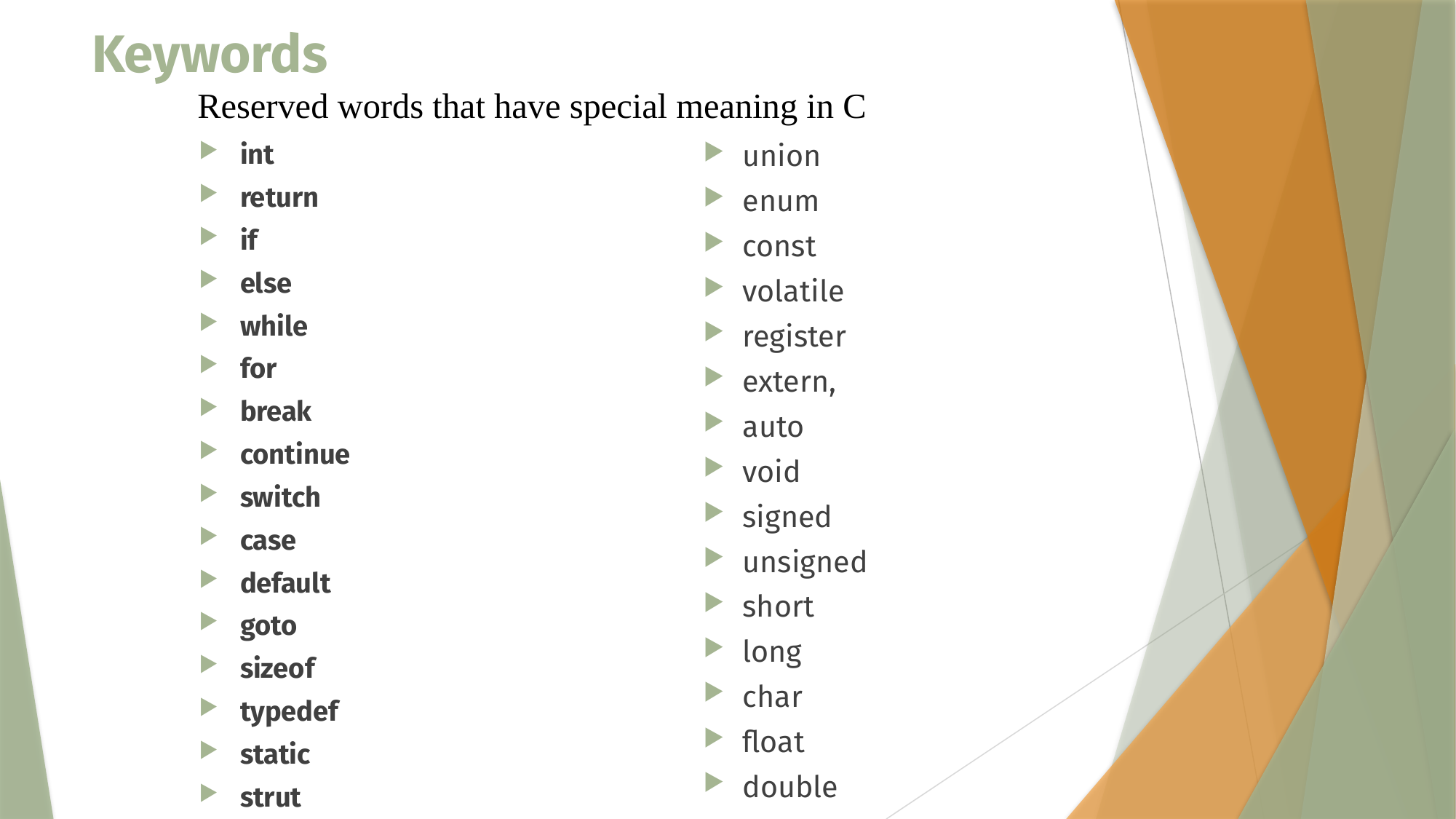

# Keywords Reserved words that have special meaning in C
int
return
if
else
while
for
break
continue
switch
case
default
goto
sizeof
typedef
static
strut

union
enum
const
volatile
register
extern,
auto
void
signed
unsigned
short
long
char
float
double